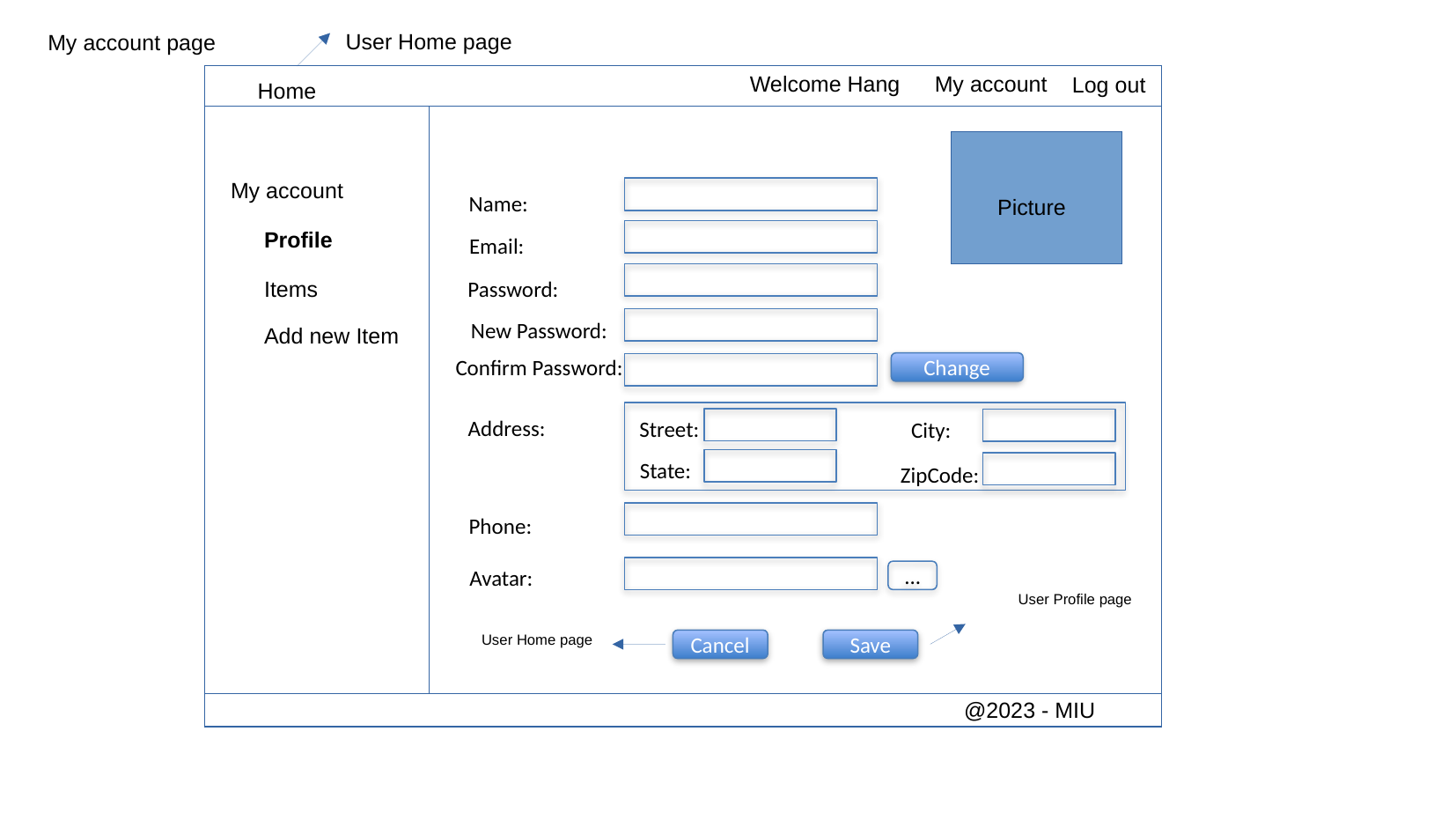

User Home page
My account page

Welcome Hang
My account
Home

Log out

My account

Picture
Name:
Profile

Email:

Items
Password:

New Password:
Add new Item
Confirm Password:
Change

Address:

Street:

City:

State:

ZipCode:

Phone:
Avatar:

...
User Profile page
User Home page

Cancel
Save

@2023 - MIU